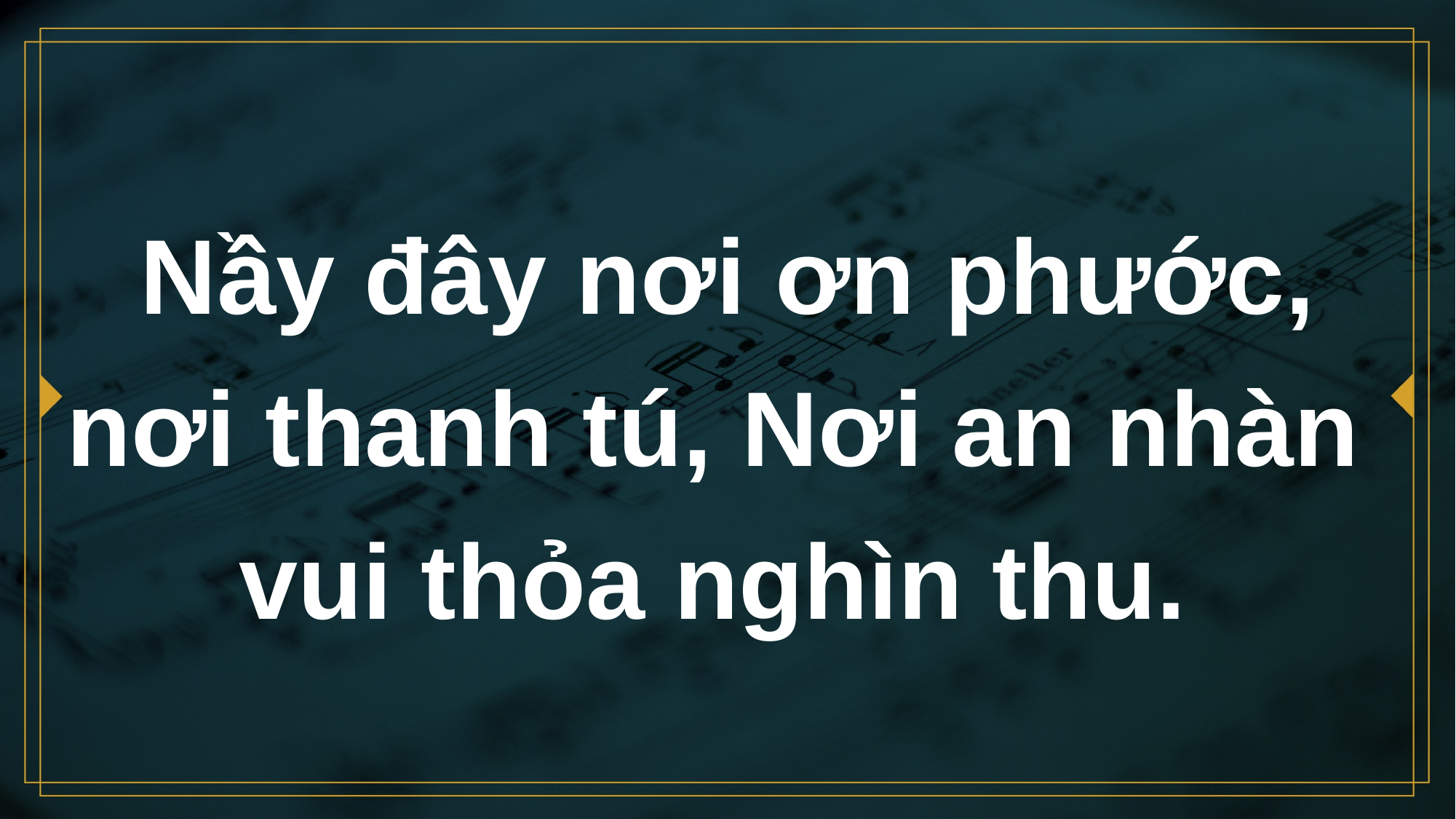

# Nầy đây nơi ơn phước, nơi thanh tú, Nơi an nhàn vui thỏa nghìn thu.